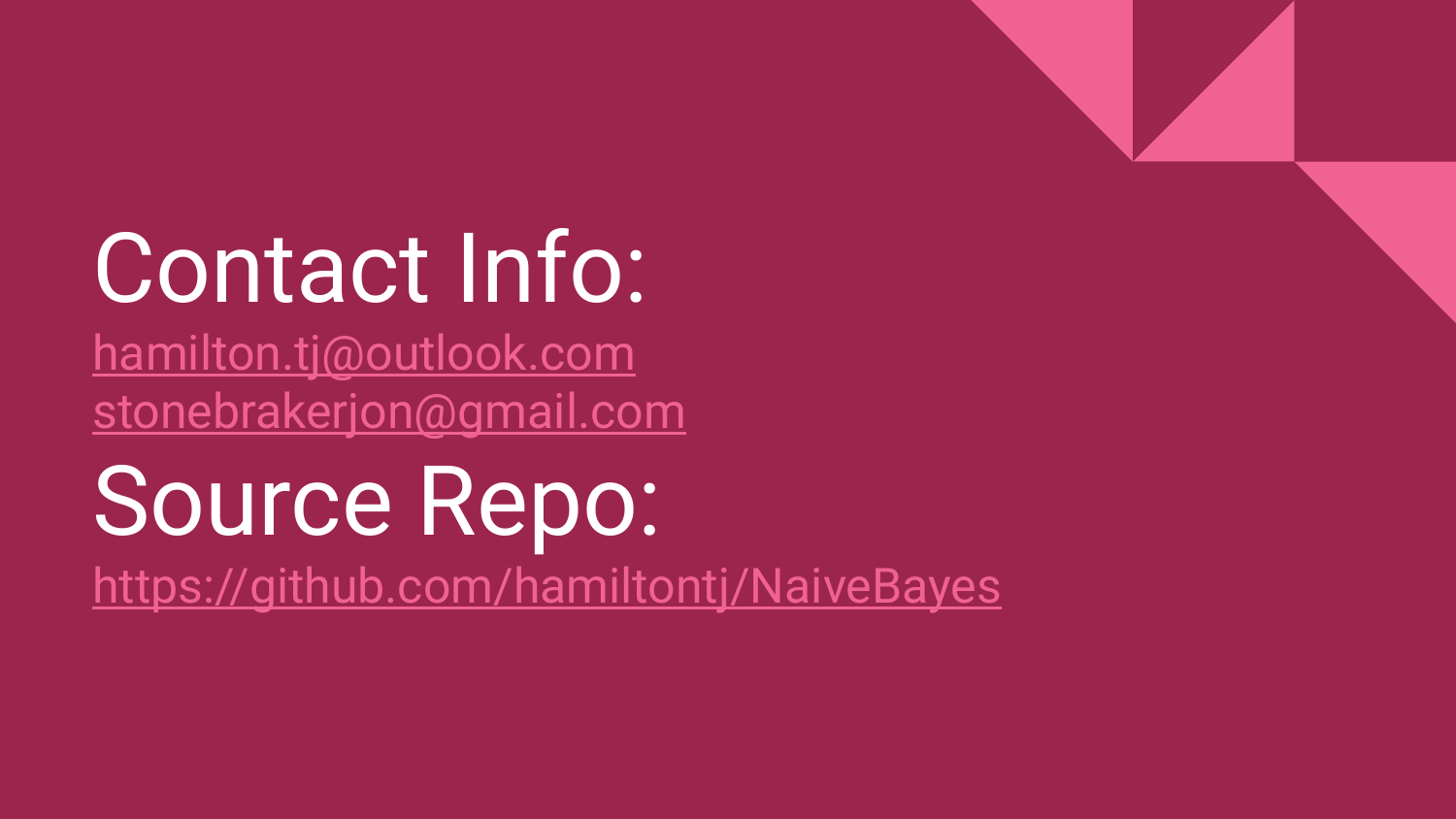

# Contact Info: hamilton.tj@outlook.com
stonebrakerjon@gmail.com
Source Repo:
https://github.com/hamiltontj/NaiveBayes